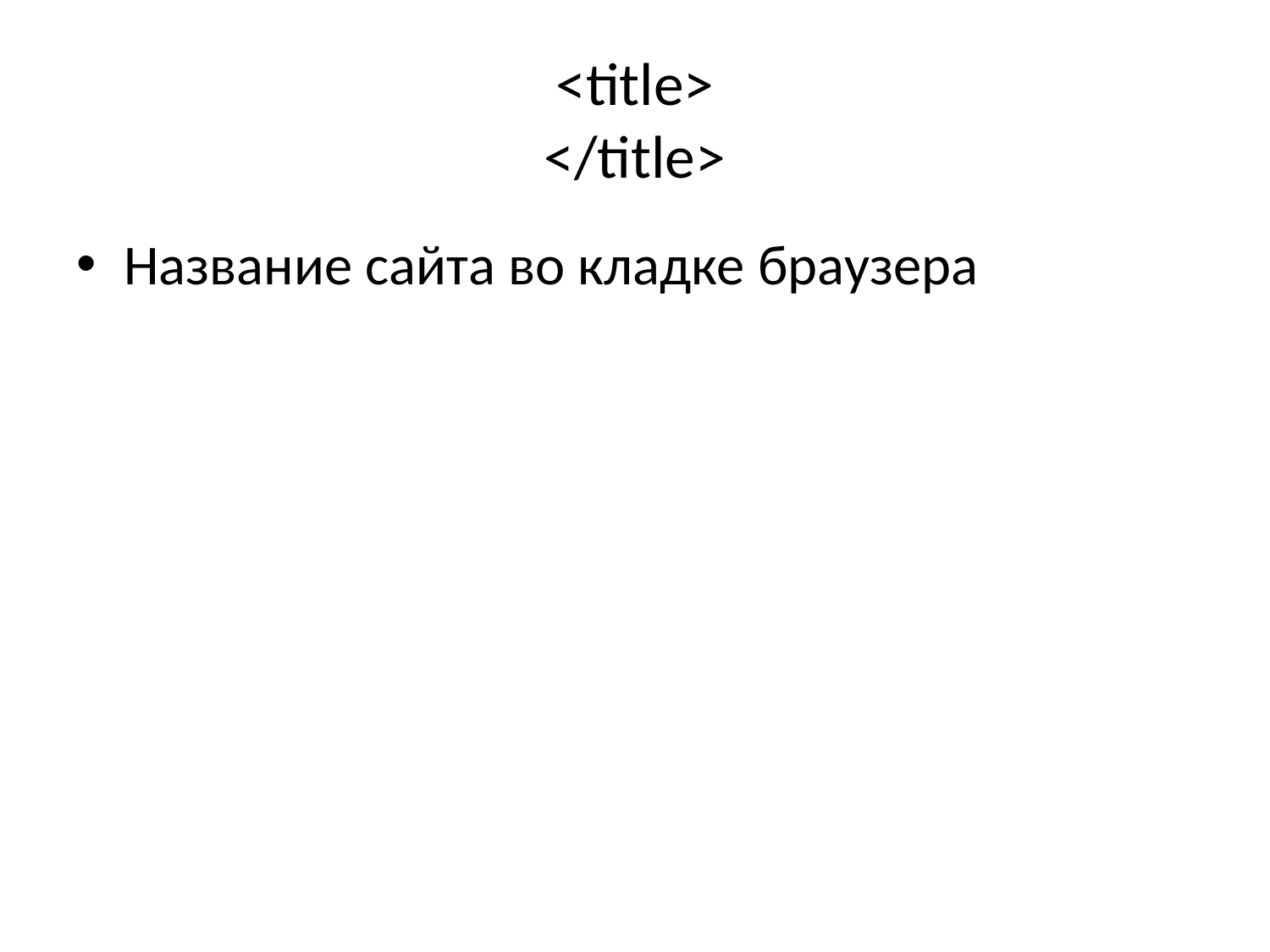

# <title> </title>
Название сайта во кладке браузера